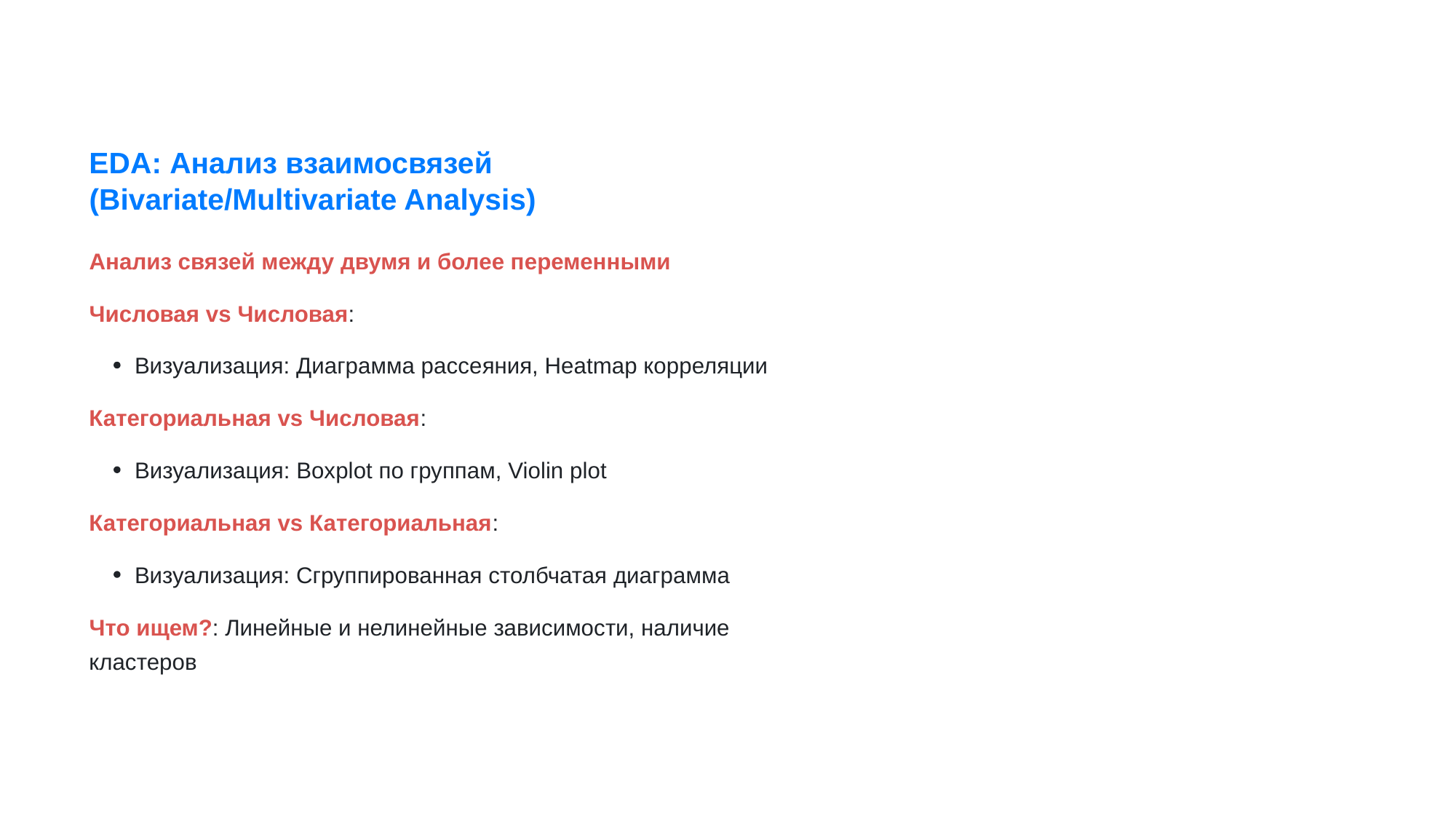

EDA: Анализ взаимосвязей
(Bivariate/Multivariate Analysis)
Анализ связей между двумя и более переменными
Числовая vs Числовая:
Визуализация: Диаграмма рассеяния, Heatmap корреляции

Категориальная vs Числовая:
Визуализация: Boxplot по группам, Violin plot

Категориальная vs Категориальная:
Визуализация: Сгруппированная столбчатая диаграмма

Что ищем?: Линейные и нелинейные зависимости, наличие
кластеров